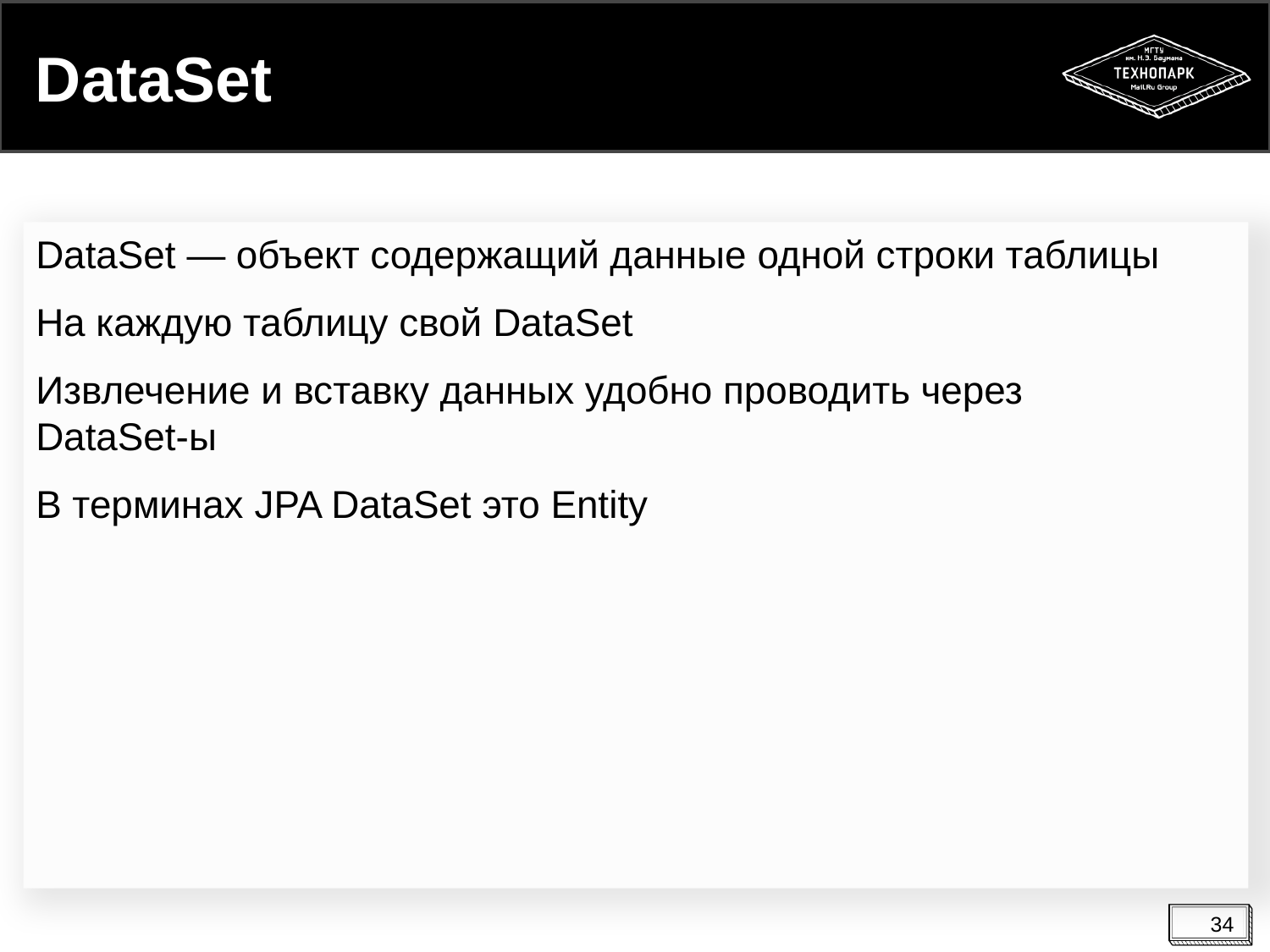

# DataSet

DataSet ― объект содержащий данные одной строки таблицы
На каждую таблицу свой DataSet
Извлечение и вставку данных удобно проводить через DataSet-ы
В терминах JPA DataSet это Entity
34